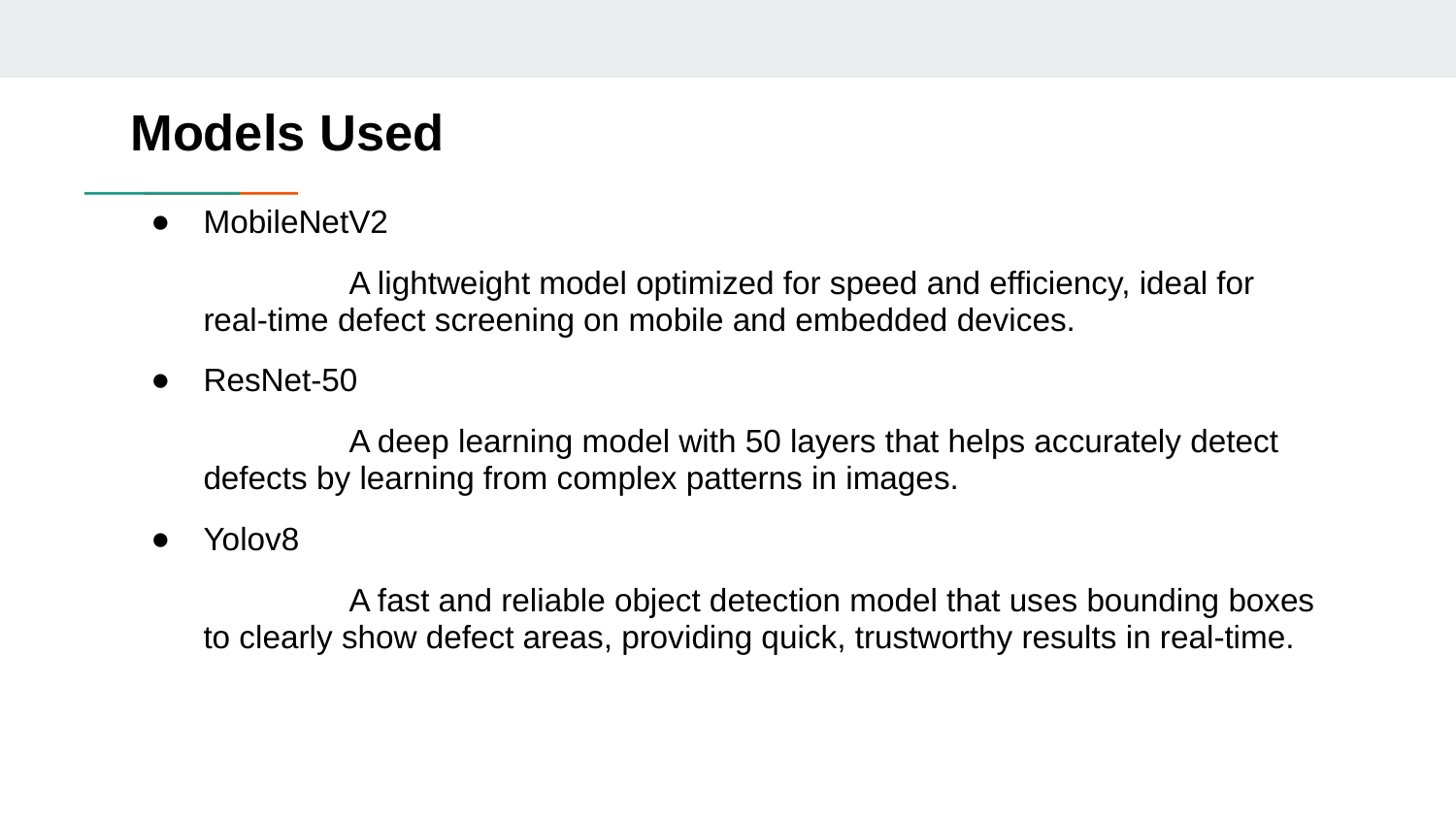

# Models Used
MobileNetV2
	A lightweight model optimized for speed and efficiency, ideal for real-time defect screening on mobile and embedded devices.
ResNet-50
	A deep learning model with 50 layers that helps accurately detect defects by learning from complex patterns in images.
Yolov8
	A fast and reliable object detection model that uses bounding boxes to clearly show defect areas, providing quick, trustworthy results in real-time.